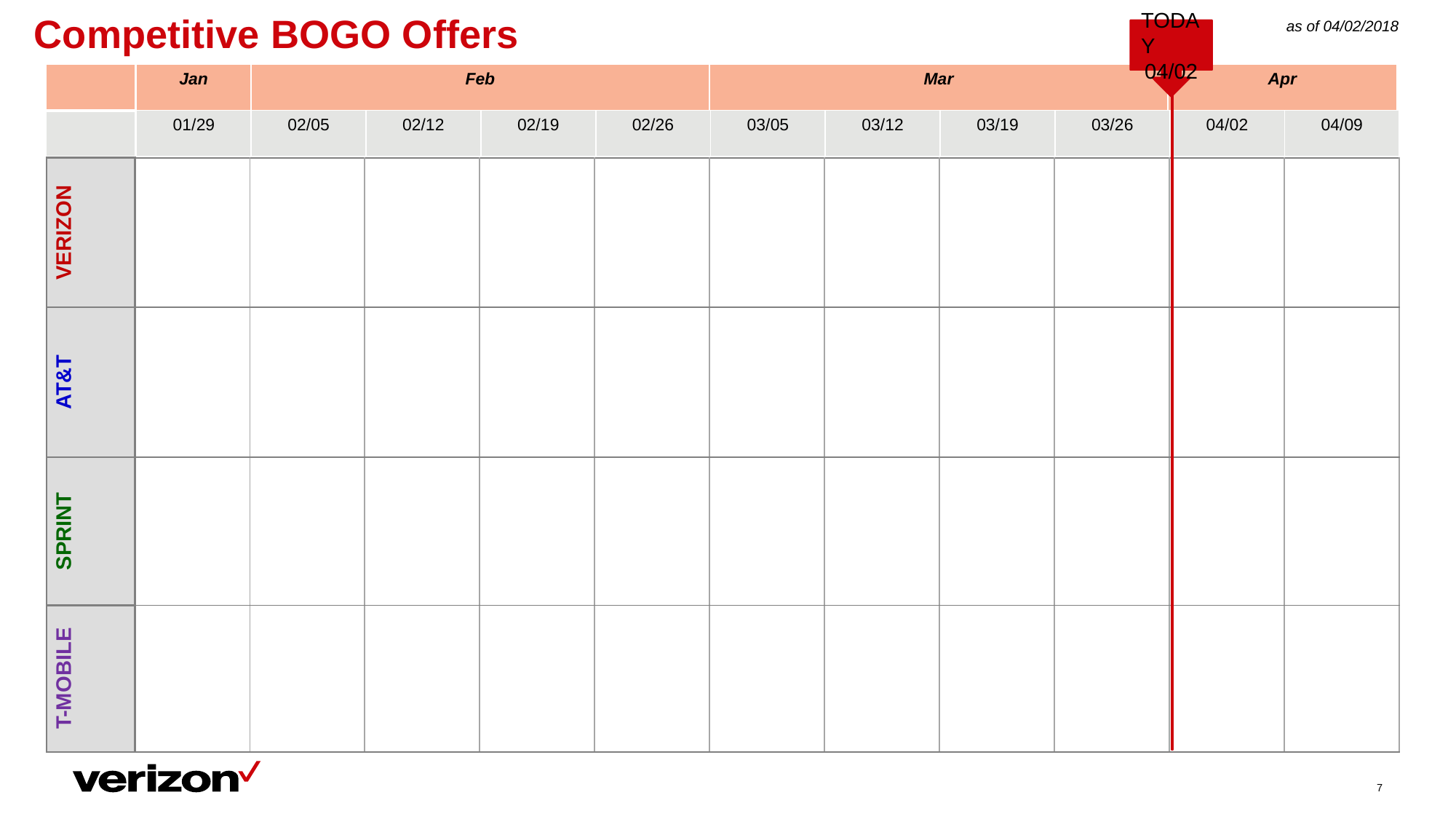

as of 04/02/2018
Competitive BOGO Offers
TODAY
04/02
| Jan | Feb | Mar | Apr |
| --- | --- | --- | --- |

|  |
| --- |
|  |
| 01/29 | 02/05 | 02/12 | 02/19 | 02/26 | 03/05 | 03/12 | 03/19 | 03/26 | 04/02 | 04/09 |
| --- | --- | --- | --- | --- | --- | --- | --- | --- | --- | --- |
| VERIZON |  |  |  |  |  |  |  |  |  |  |  |
| --- | --- | --- | --- | --- | --- | --- | --- | --- | --- | --- | --- |
| AT&T |  |  |  |  |  |  |  |  |  |  |  |
| SPRINT |  |  |  |  |  |  |  |  |  |  |  |
| T-MOBILE |  |  |  |  |  |  |  |  |  |  |  |
7